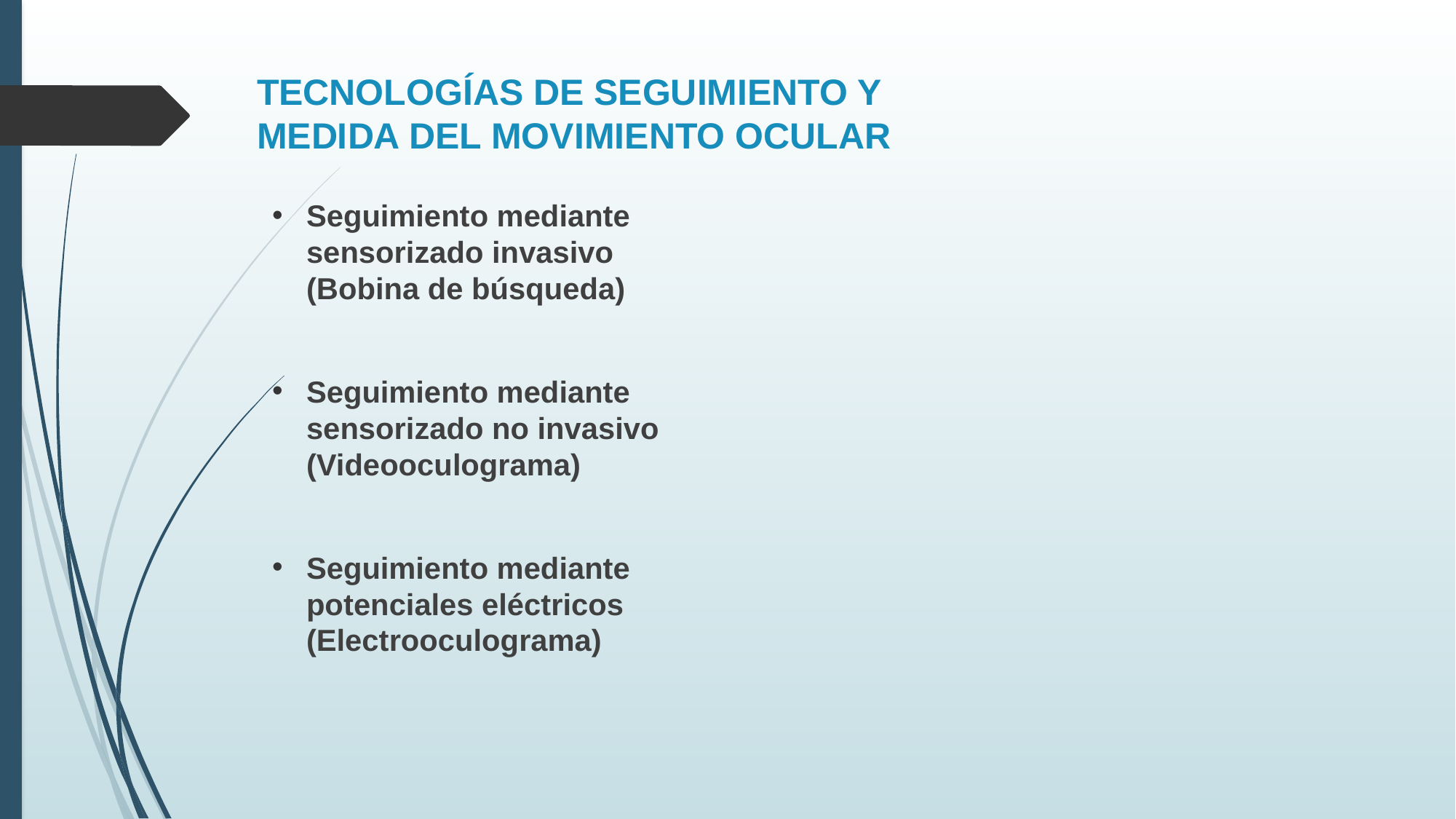

# TECNOLOGÍAS DE SEGUIMIENTO Y MEDIDA DEL MOVIMIENTO OCULAR
Seguimiento mediante sensorizado invasivo (Bobina de búsqueda)

Seguimiento mediante sensorizado no invasivo (Videooculograma)

Seguimiento mediante potenciales eléctricos (Electrooculograma)